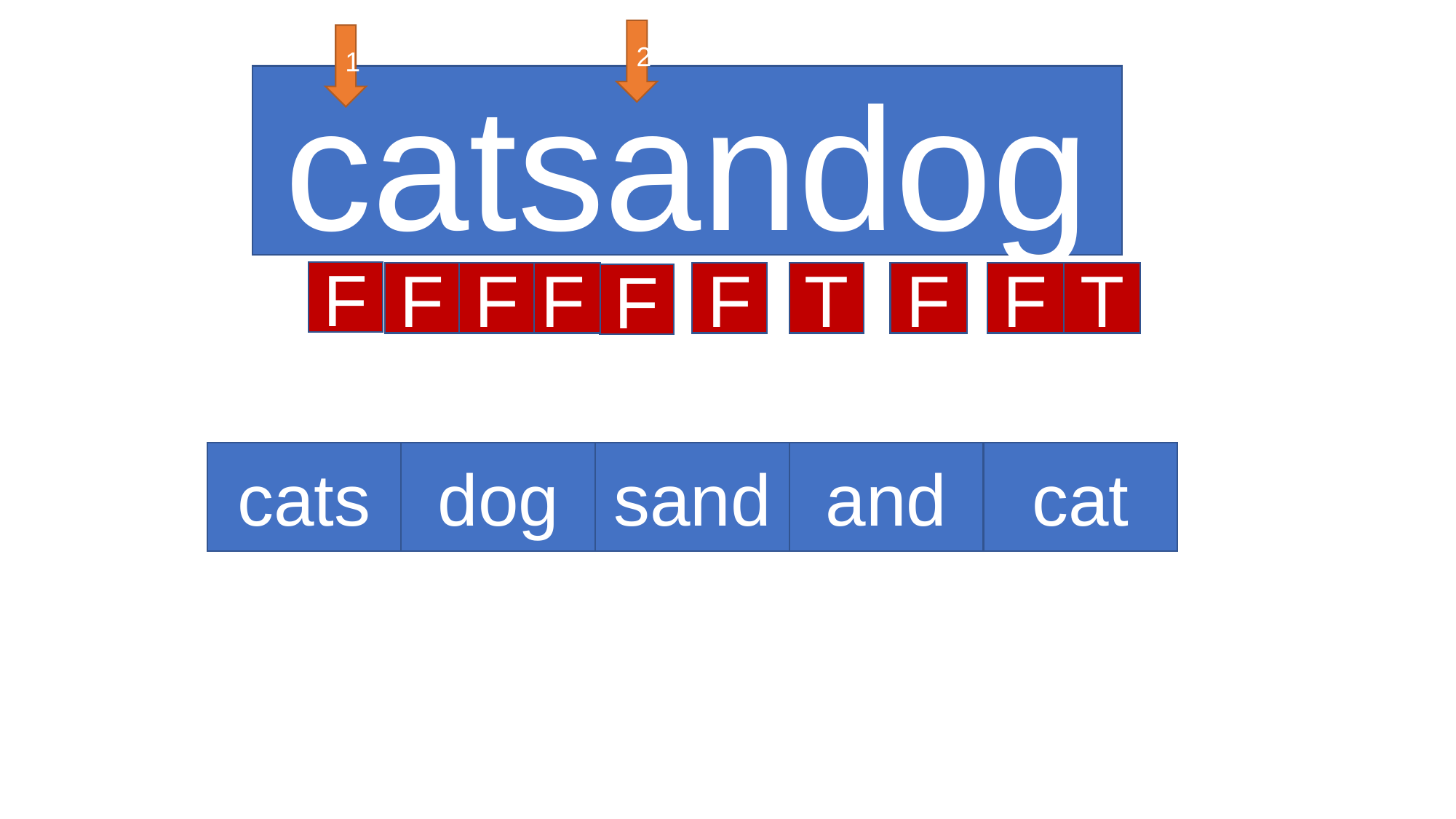

2
1
catsandog
F
F
F
F
F
T
F
F
T
F
cats
dog
sand
and
cat